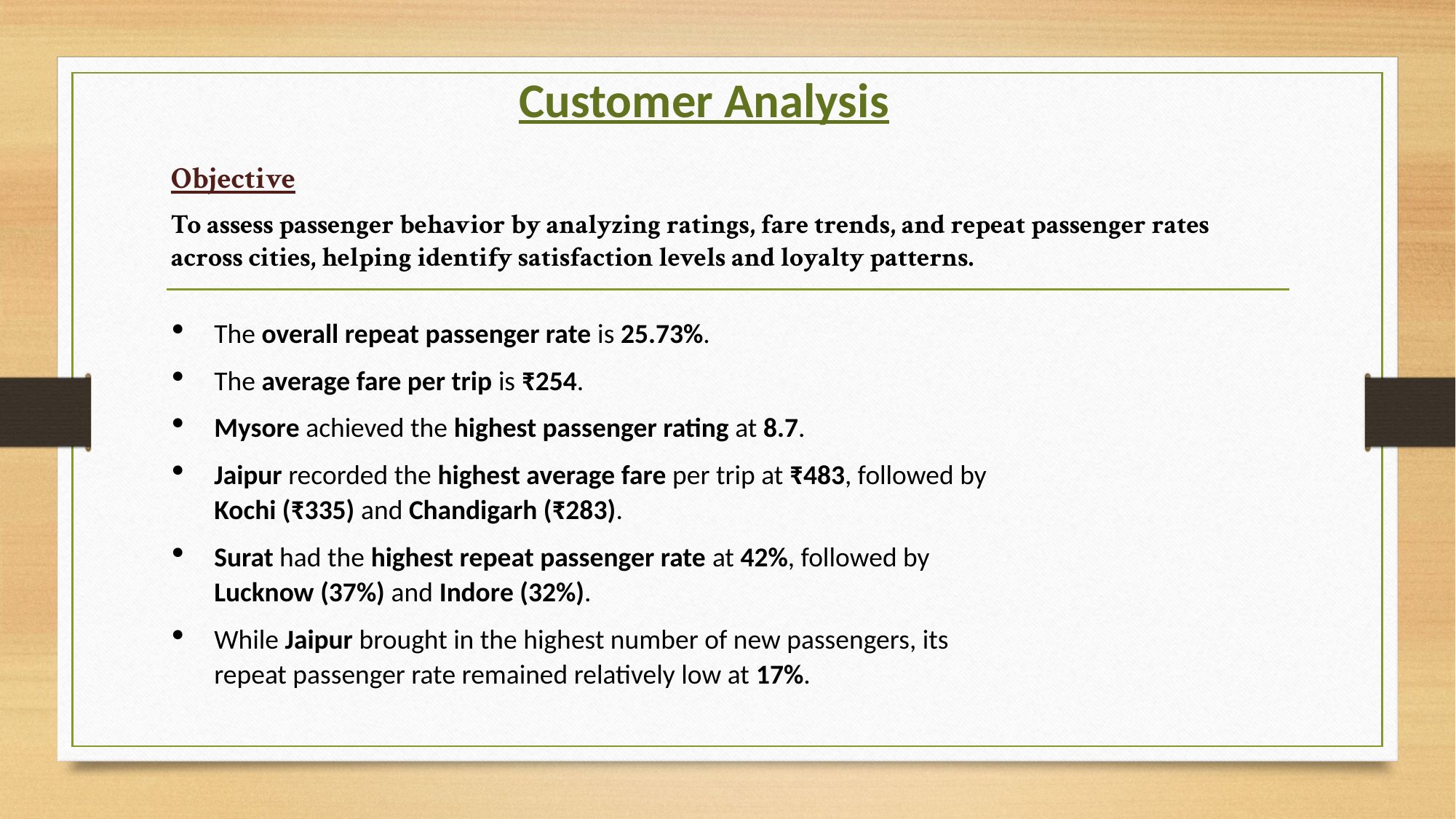

Customer Analysis

Objective
To assess passenger behavior by analyzing ratings, fare trends, and repeat passenger rates across cities, helping identify satisfaction levels and loyalty patterns.
The overall repeat passenger rate is 25.73%.
The average fare per trip is ₹254.
Mysore achieved the highest passenger rating at 8.7.
Jaipur recorded the highest average fare per trip at ₹483, followed by Kochi (₹335) and Chandigarh (₹283).
Surat had the highest repeat passenger rate at 42%, followed by Lucknow (37%) and Indore (32%).
While Jaipur brought in the highest number of new passengers, its repeat passenger rate remained relatively low at 17%.